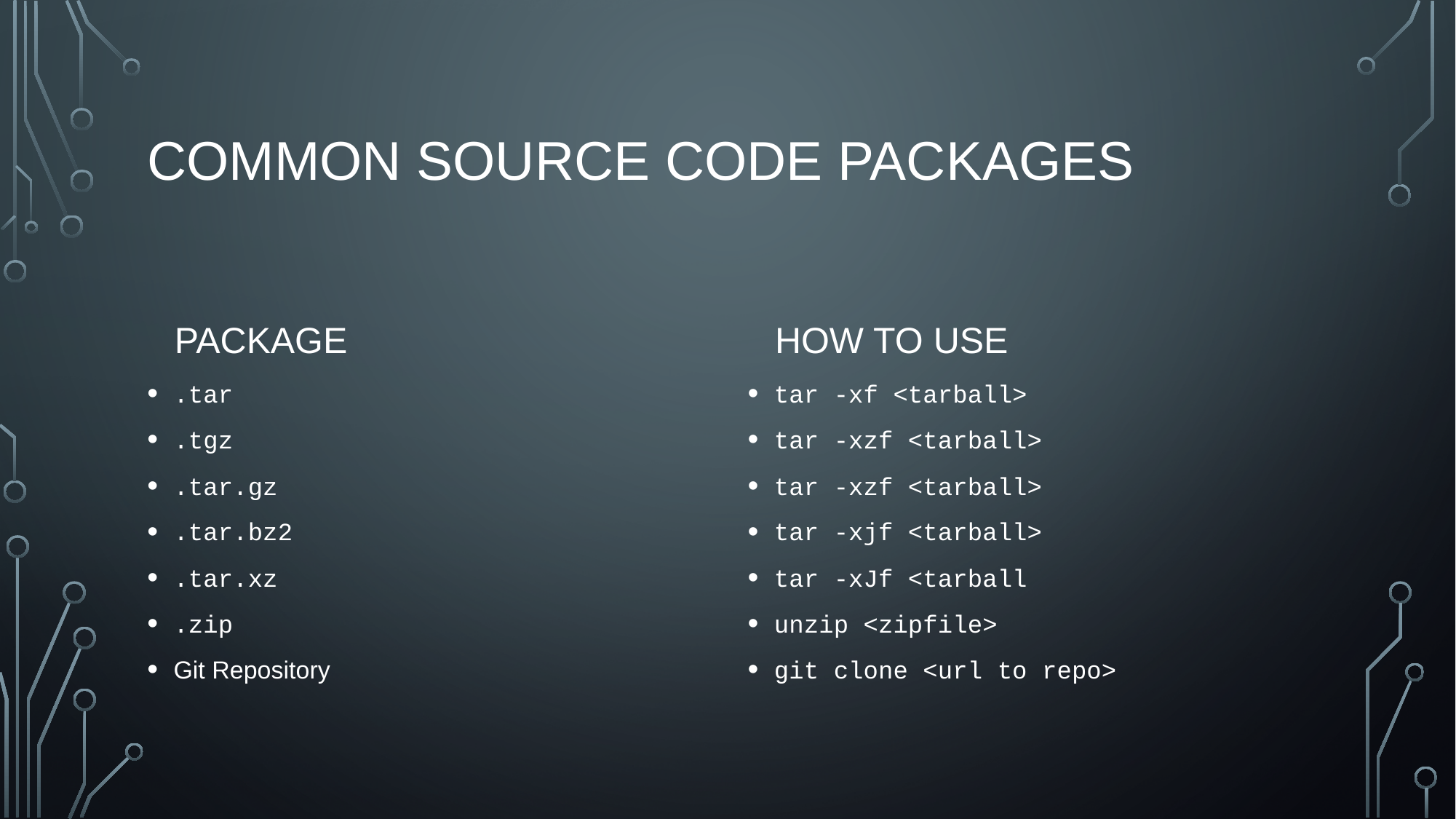

# Common Source Code Packages
How to use
Package
.tar
.tgz
.tar.gz
.tar.bz2
.tar.xz
.zip
Git Repository
tar -xf <tarball>
tar -xzf <tarball>
tar -xzf <tarball>
tar -xjf <tarball>
tar -xJf <tarball
unzip <zipfile>
git clone <url to repo>